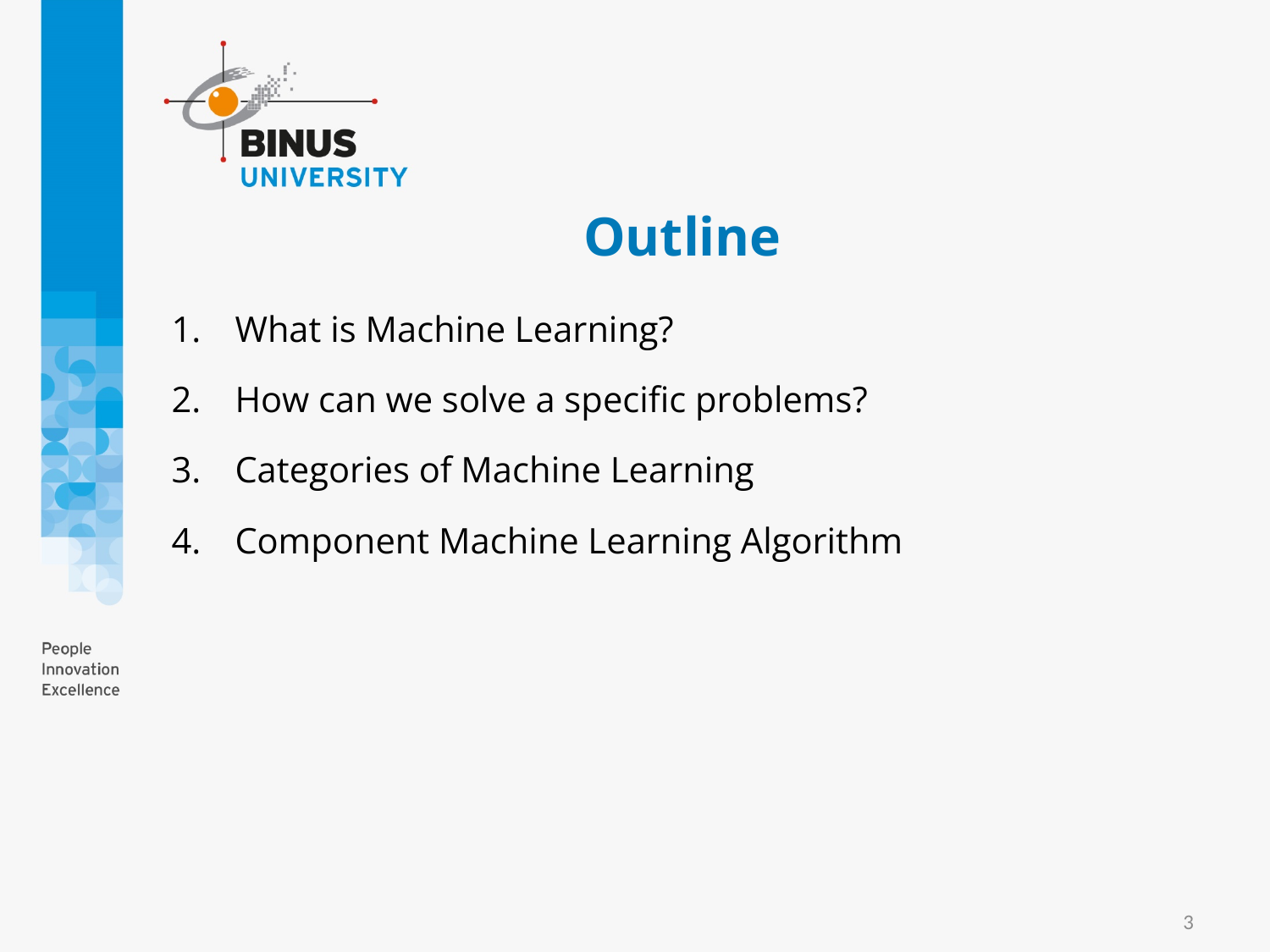

# Outline
What is Machine Learning?
How can we solve a specific problems?
Categories of Machine Learning
Component Machine Learning Algorithm
3